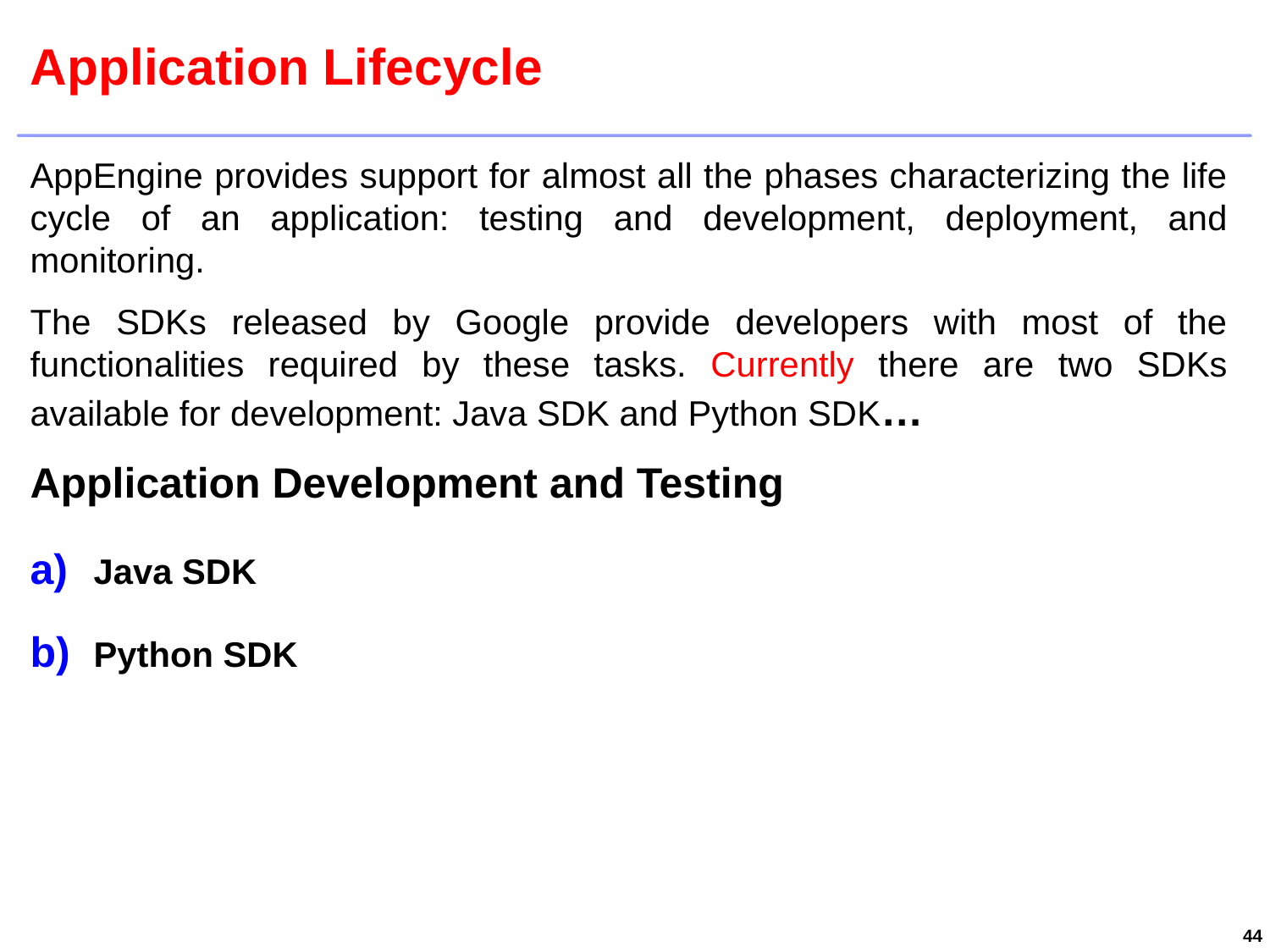

# Application Lifecycle
AppEngine provides support for almost all the phases characterizing the life cycle of an application: testing and development, deployment, and monitoring.
The SDKs released by Google provide developers with most of the functionalities required by these tasks. Currently there are two SDKs available for development: Java SDK and Python SDK…
Application Development and Testing
Java SDK
Python SDK
44